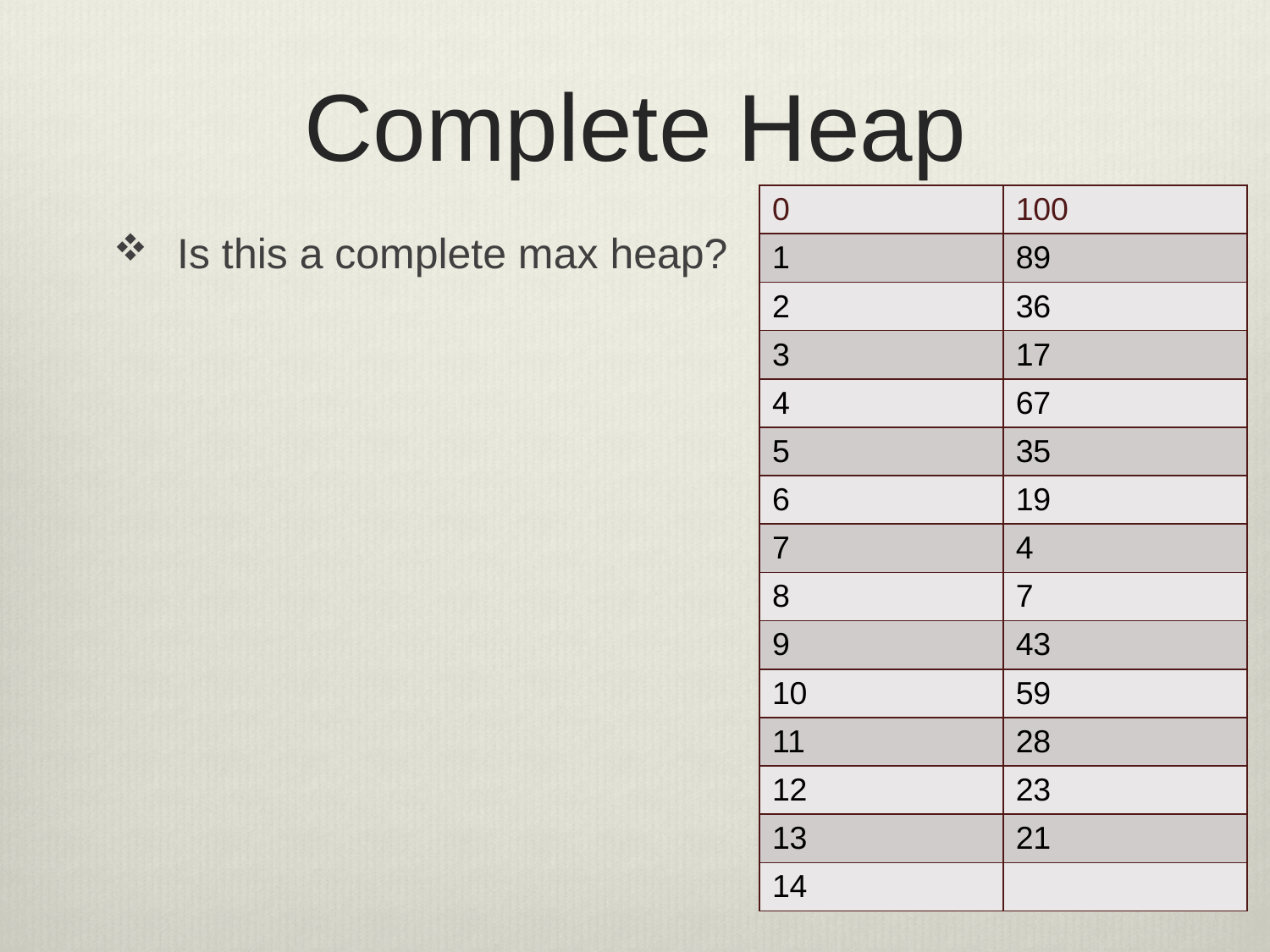

# Complete Heap
| 0 | 100 |
| --- | --- |
| 1 | 89 |
| 2 | 36 |
| 3 | 17 |
| 4 | 67 |
| 5 | 35 |
| 6 | 19 |
| 7 | 4 |
| 8 | 7 |
| 9 | 43 |
| 10 | 59 |
| 11 | 28 |
| 12 | 23 |
| 13 | 21 |
| 14 |  |
Is this a complete max heap?